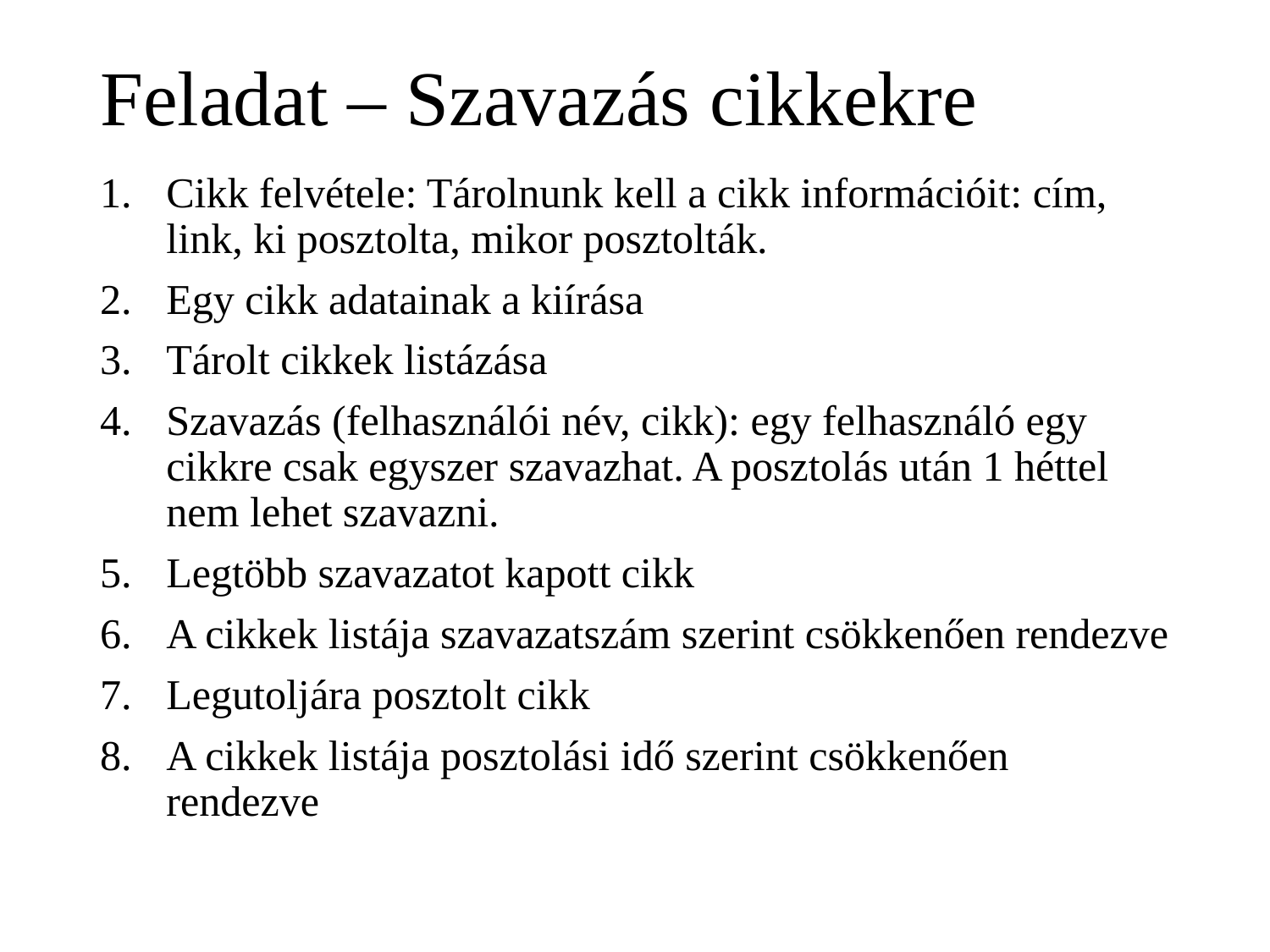

# Feladat – Szavazás cikkekre
Cikk felvétele: Tárolnunk kell a cikk információit: cím, link, ki posztolta, mikor posztolták.
Egy cikk adatainak a kiírása
Tárolt cikkek listázása
Szavazás (felhasználói név, cikk): egy felhasználó egy cikkre csak egyszer szavazhat. A posztolás után 1 héttel nem lehet szavazni.
Legtöbb szavazatot kapott cikk
A cikkek listája szavazatszám szerint csökkenően rendezve
Legutoljára posztolt cikk
A cikkek listája posztolási idő szerint csökkenően rendezve